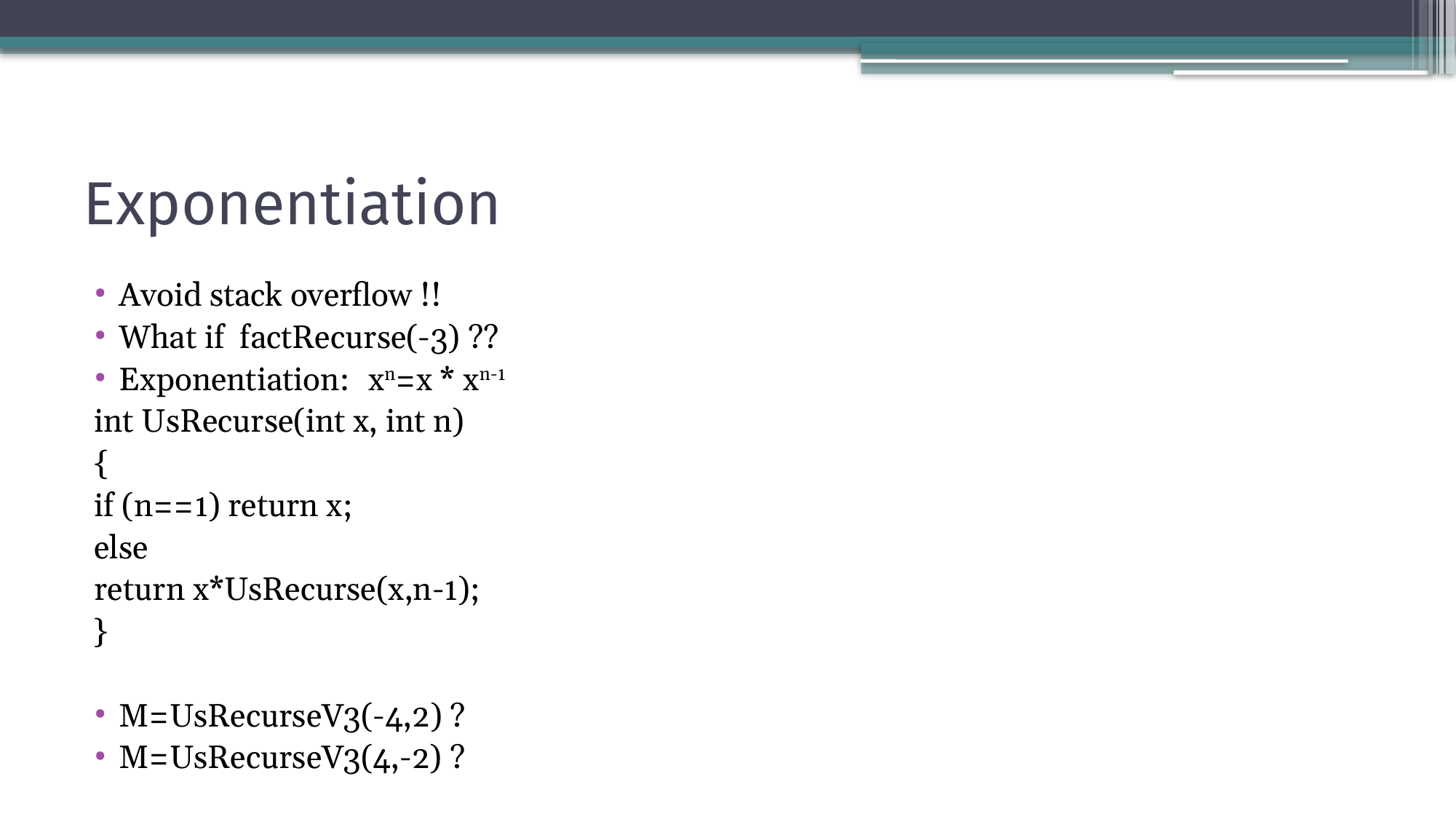

# Exponentiation
Avoid stack overflow !!
What if  factRecurse(-3) ??
Exponentiation: 	xn=x * xn-1
int UsRecurse(int x, int n)
{
	if (n==1) return x;
	else
		return x*UsRecurse(x,n-1);
}

M=UsRecurseV3(-4,2) ?
M=UsRecurseV3(4,-2) ?